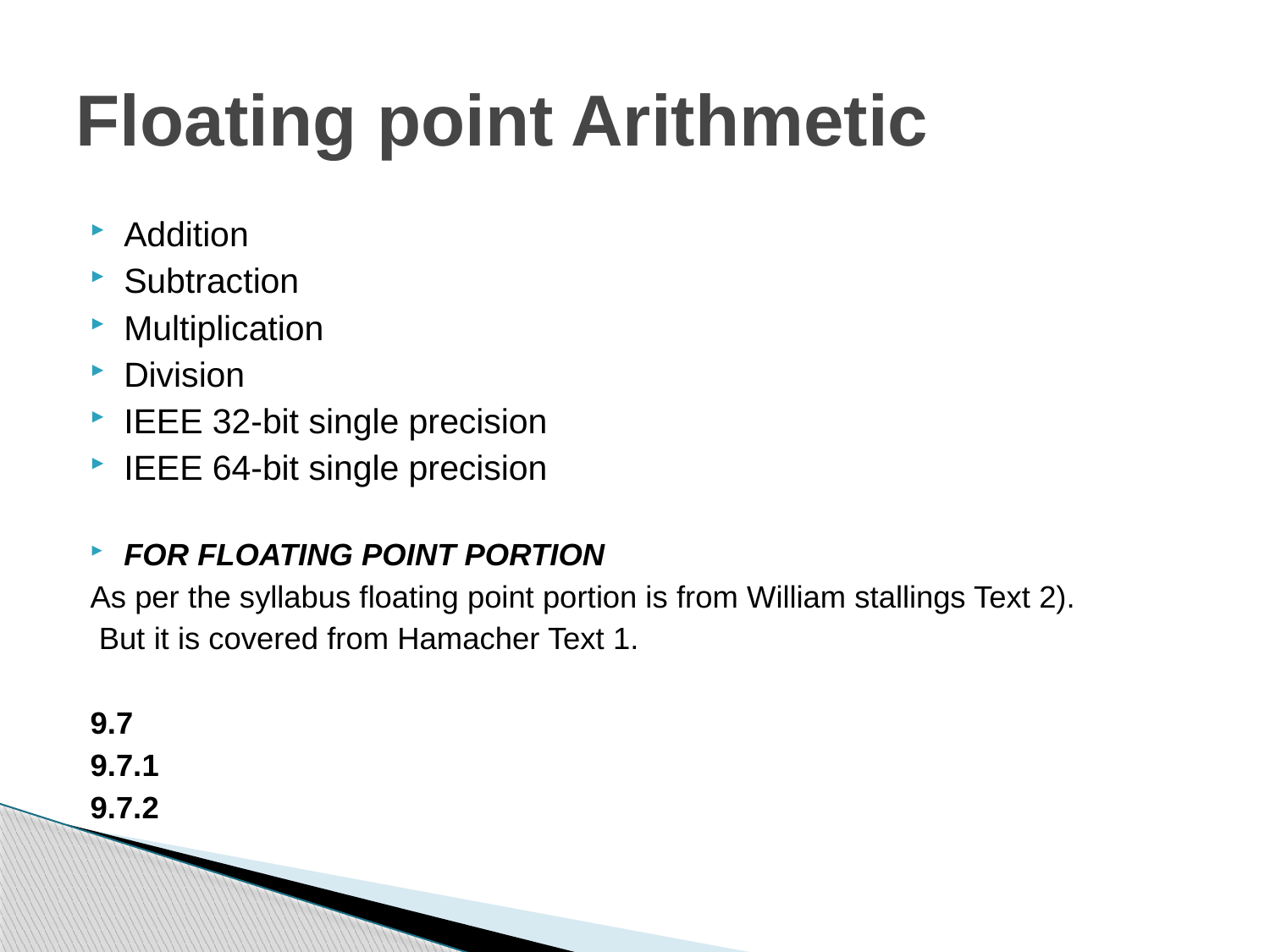

# Floating point Arithmetic
Addition
Subtraction
Multiplication
Division
IEEE 32-bit single precision
IEEE 64-bit single precision

FOR FLOATING POINT PORTION
As per the syllabus floating point portion is from William stallings Text 2).
 But it is covered from Hamacher Text 1.

9.7
9.7.1
9.7.2